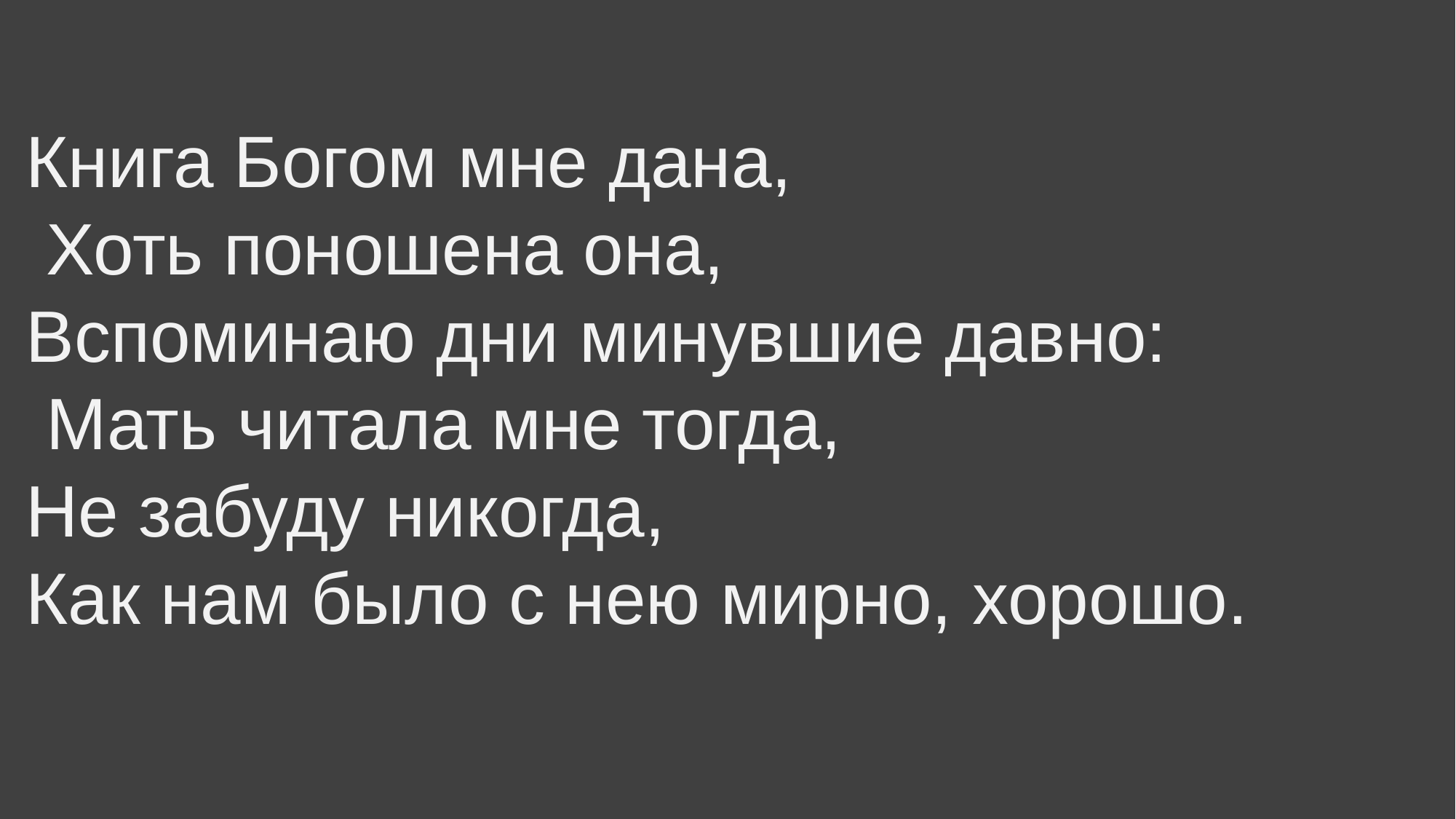

# Книга Богом мне дана, Хоть поношена она, Вспоминаю дни минувшие давно: Мать читала мне тогда, Не забуду никогда, Как нам было с нею мирно, хорошо.